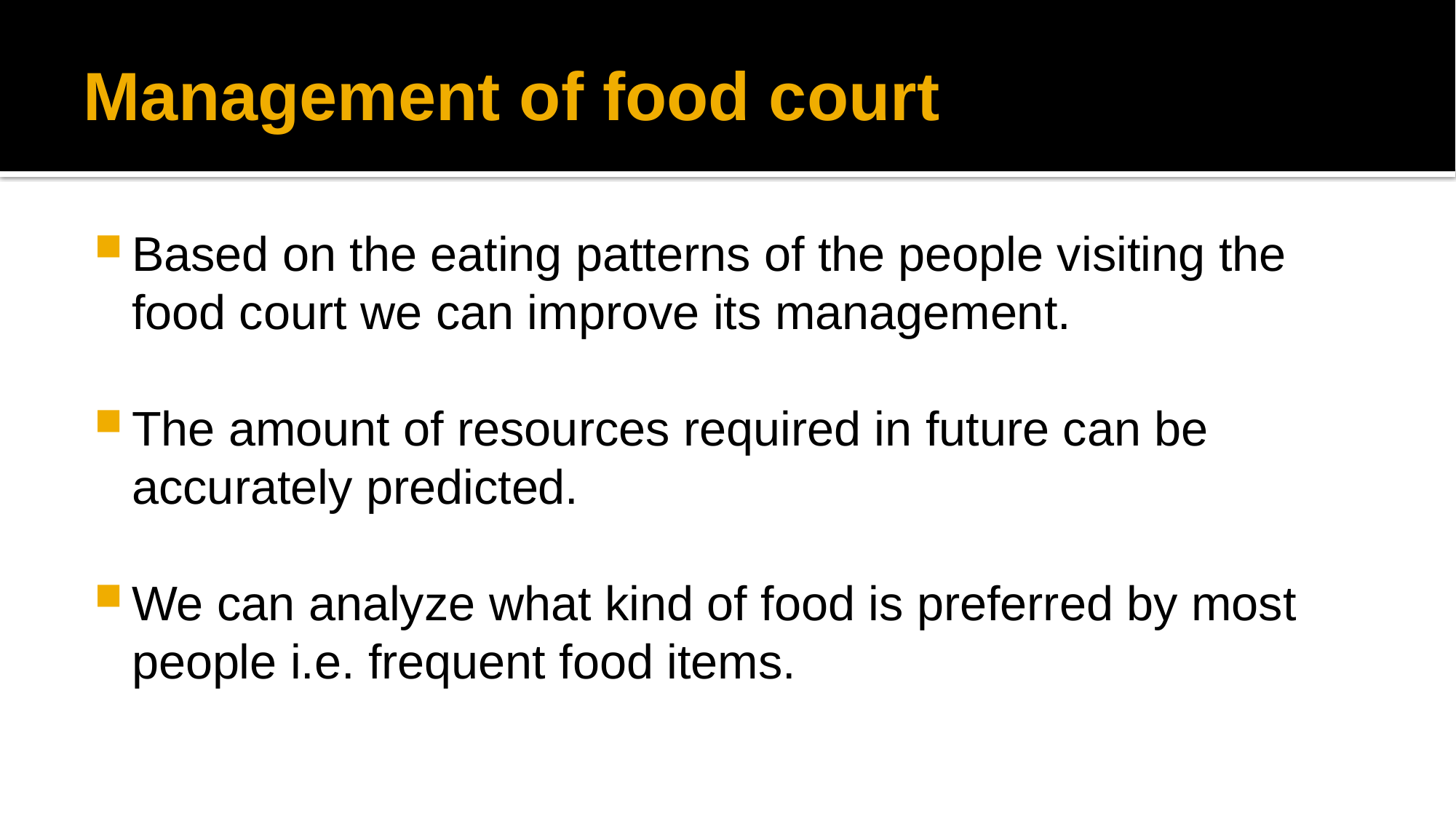

# Management of food court
Based on the eating patterns of the people visiting the food court we can improve its management.

The amount of resources required in future can be accurately predicted.

We can analyze what kind of food is preferred by most people i.e. frequent food items.